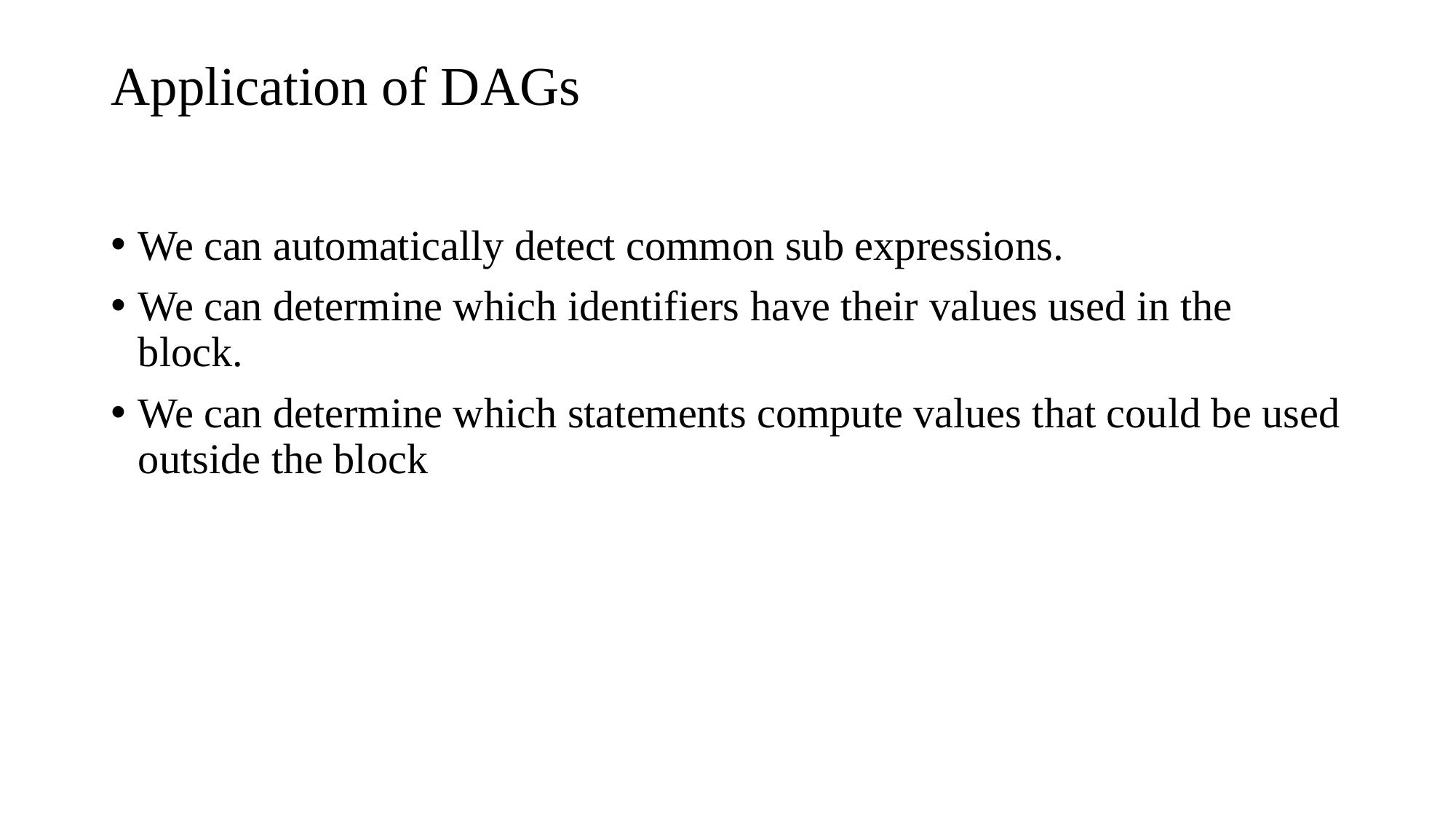

# Application of DAGs
We can automatically detect common sub expressions.
We can determine which identifiers have their values used in the block.
We can determine which statements compute values that could be used outside the block